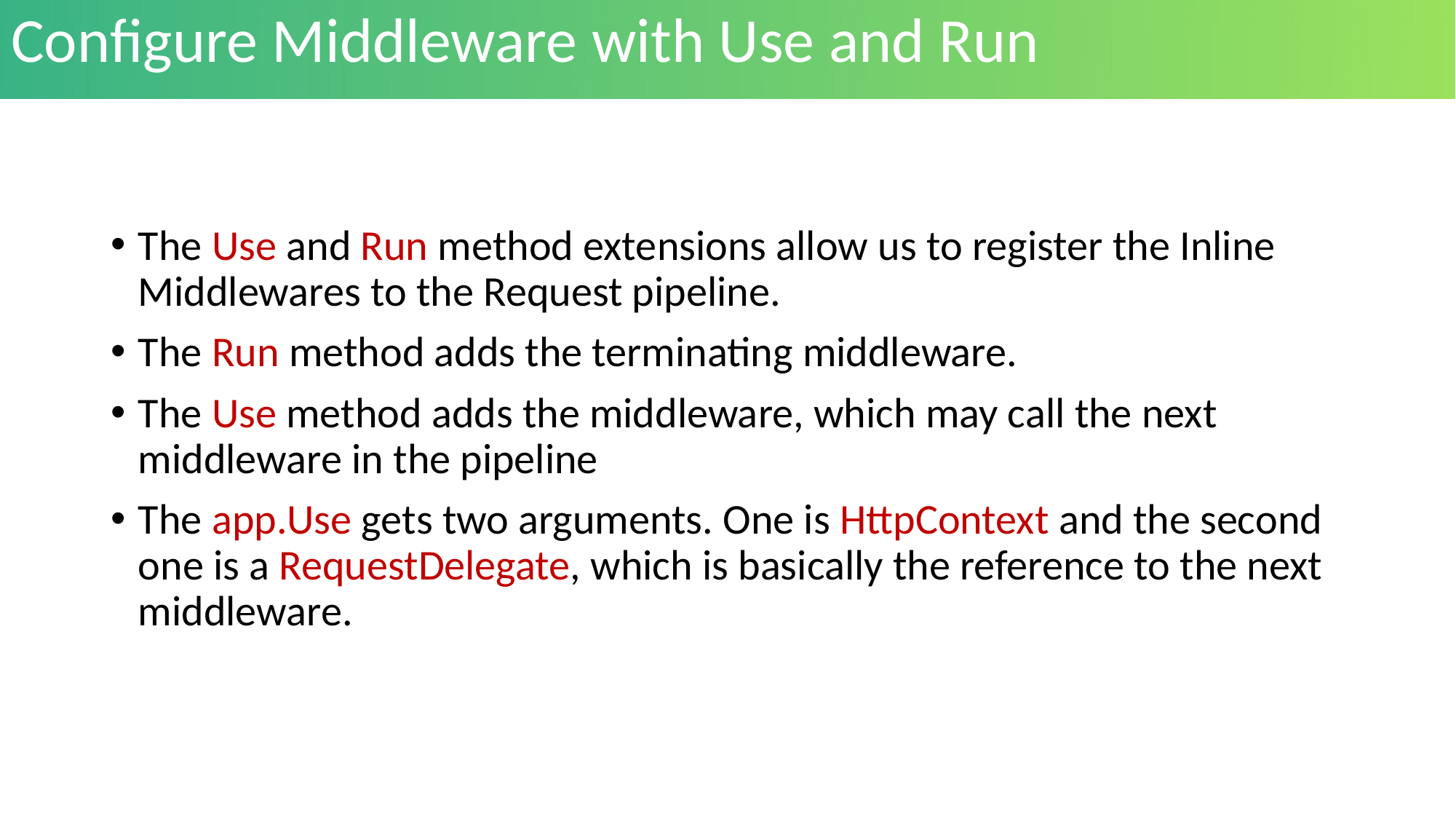

# Configure Middleware with Use and Run
The Use and Run method extensions allow us to register the Inline Middlewares to the Request pipeline.
The Run method adds the terminating middleware.
The Use method adds the middleware, which may call the next middleware in the pipeline
The app.Use gets two arguments. One is HttpContext and the second one is a RequestDelegate, which is basically the reference to the next middleware.